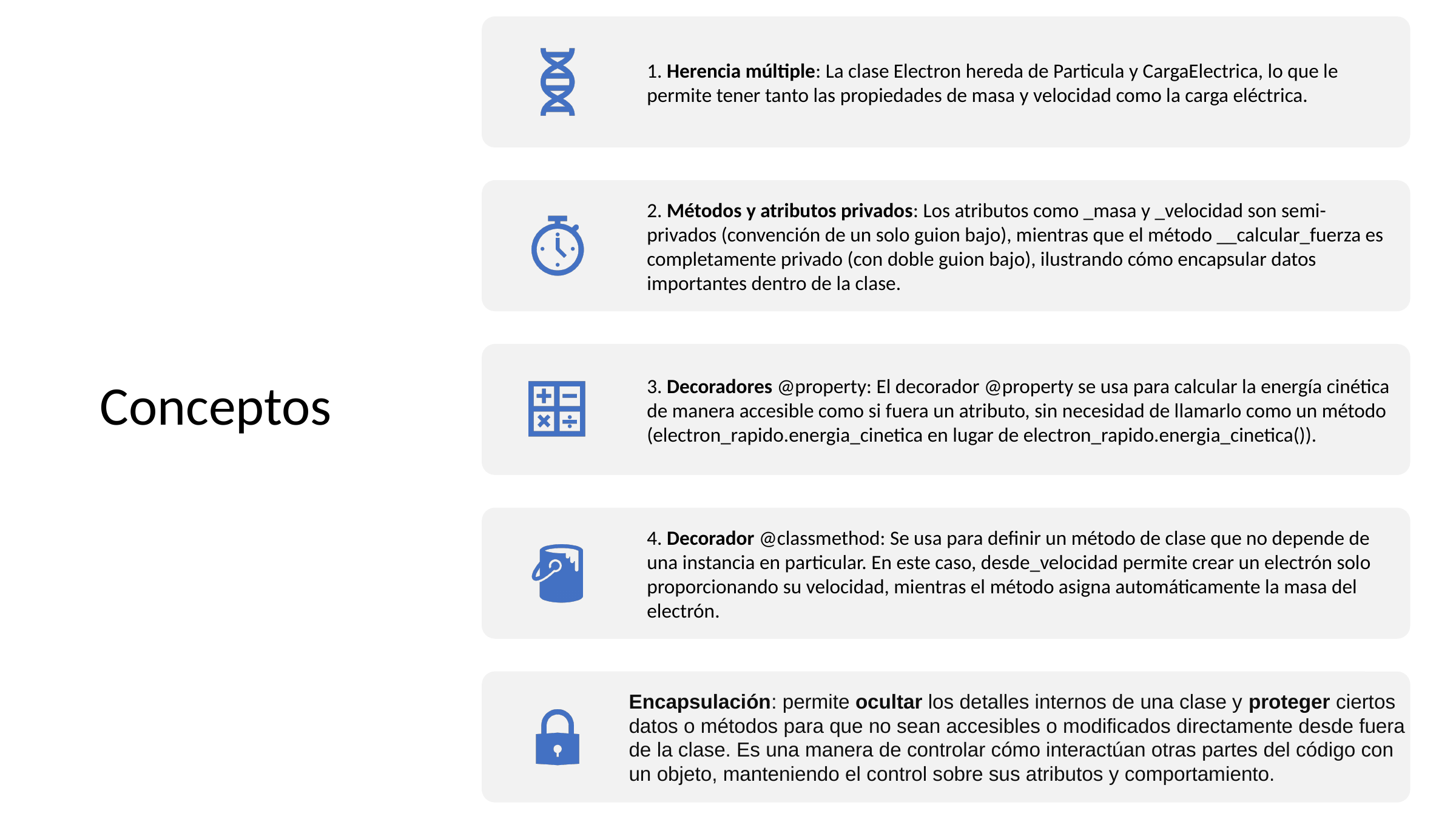

1. Herencia múltiple: La clase Electron hereda de Particula y CargaElectrica, lo que le permite tener tanto las propiedades de masa y velocidad como la carga eléctrica.
2. Métodos y atributos privados: Los atributos como _masa y _velocidad son semi-privados (convención de un solo guion bajo), mientras que el método __calcular_fuerza es completamente privado (con doble guion bajo), ilustrando cómo encapsular datos importantes dentro de la clase.
3. Decoradores @property: El decorador @property se usa para calcular la energía cinética de manera accesible como si fuera un atributo, sin necesidad de llamarlo como un método (electron_rapido.energia_cinetica en lugar de electron_rapido.energia_cinetica()).
4. Decorador @classmethod: Se usa para definir un método de clase que no depende de una instancia en particular. En este caso, desde_velocidad permite crear un electrón solo proporcionando su velocidad, mientras el método asigna automáticamente la masa del electrón.
Encapsulación: permite ocultar los detalles internos de una clase y proteger ciertos datos o métodos para que no sean accesibles o modificados directamente desde fuera de la clase. Es una manera de controlar cómo interactúan otras partes del código con un objeto, manteniendo el control sobre sus atributos y comportamiento.
Conceptos